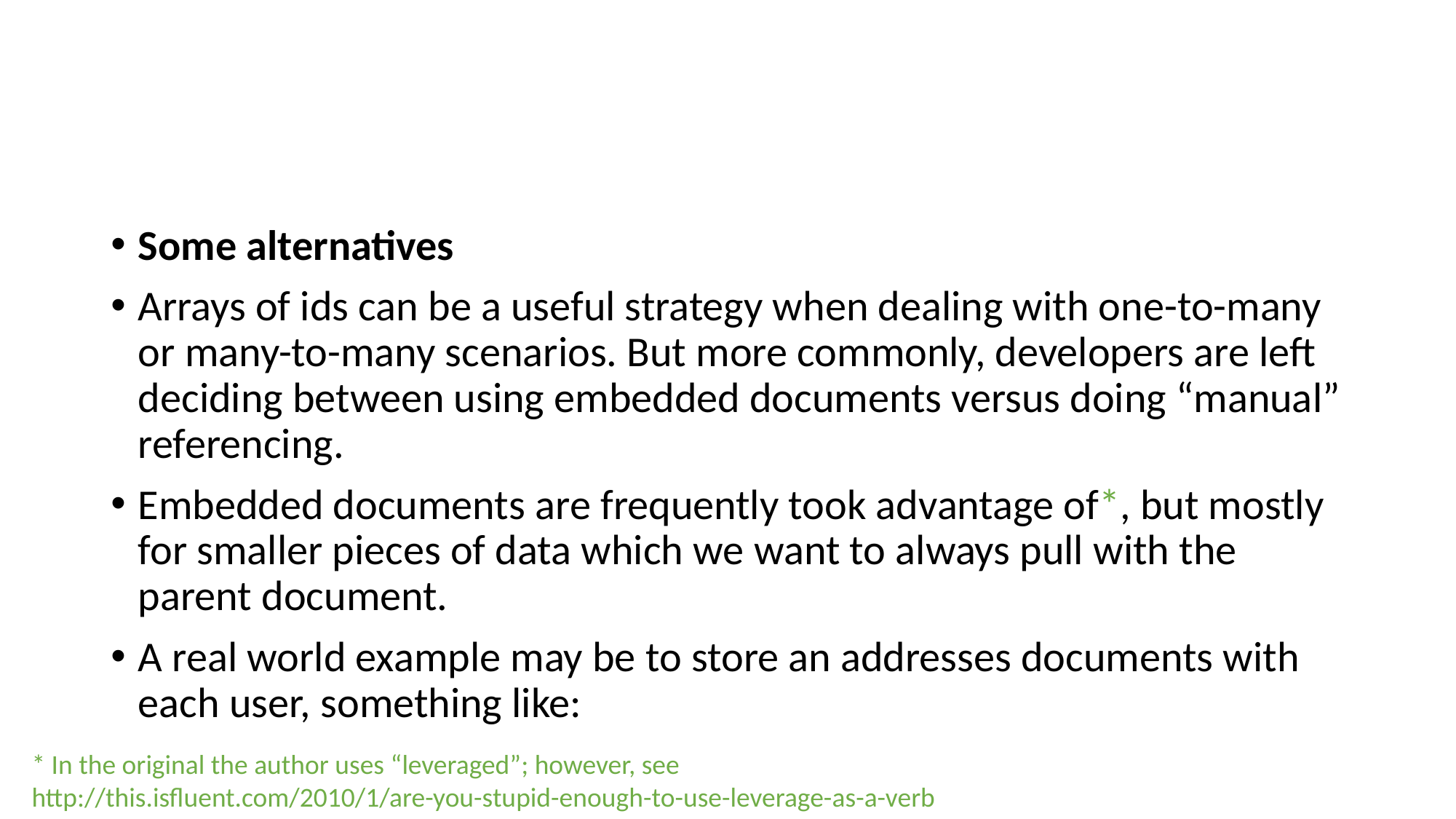

#
Some alternatives
Arrays of ids can be a useful strategy when dealing with one-to-many or many-to-many scenarios. But more commonly, developers are left deciding between using embedded documents versus doing “manual” referencing.
Embedded documents are frequently took advantage of*, but mostly for smaller pieces of data which we want to always pull with the parent document.
A real world example may be to store an addresses documents with each user, something like:
* In the original the author uses “leveraged”; however, see
http://this.isfluent.com/2010/1/are-you-stupid-enough-to-use-leverage-as-a-verb